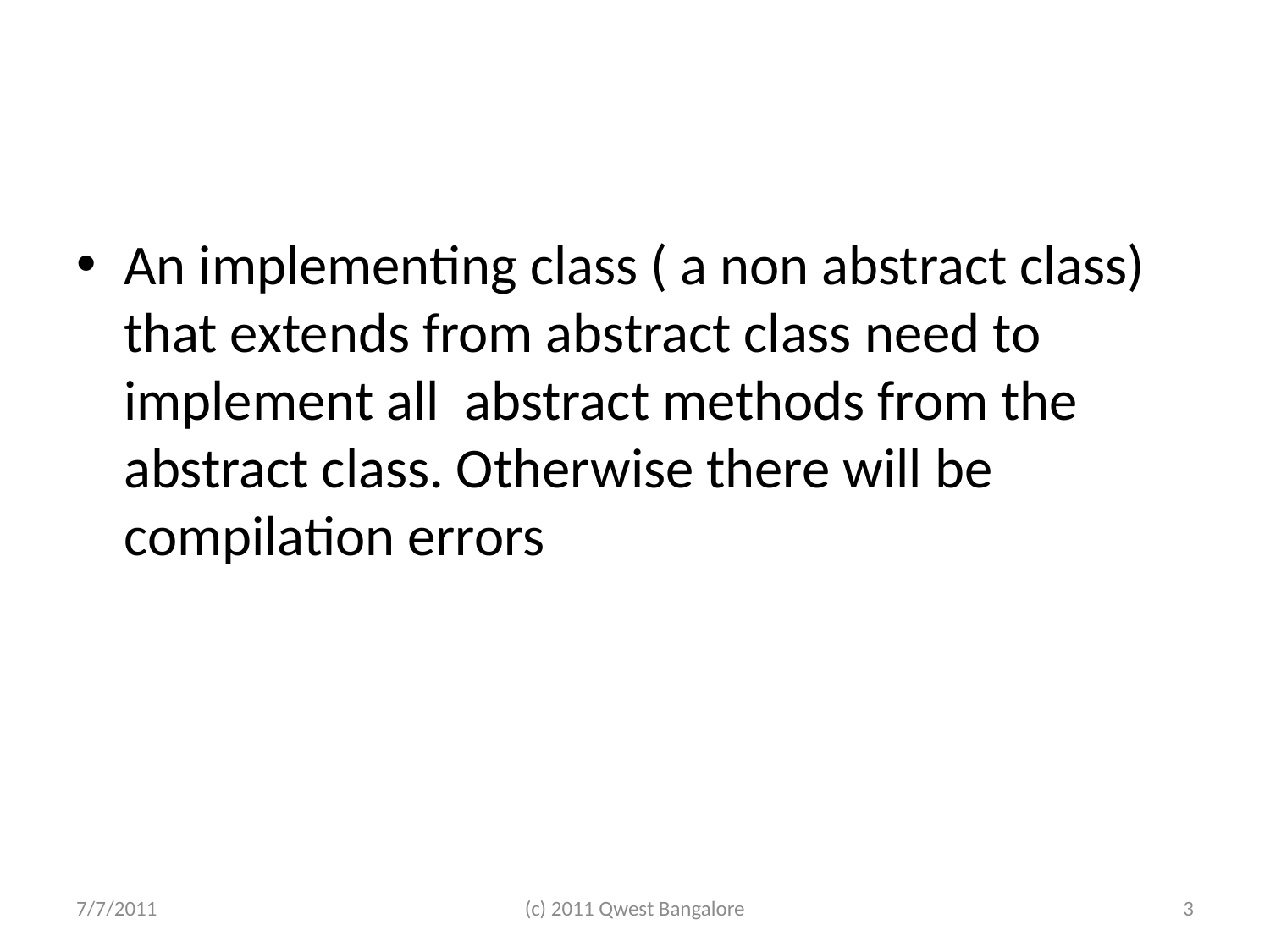

#
An implementing class ( a non abstract class) that extends from abstract class need to implement all  abstract methods from the abstract class. Otherwise there will be compilation errors

7/7/2011
(c) 2011 Qwest Bangalore
3